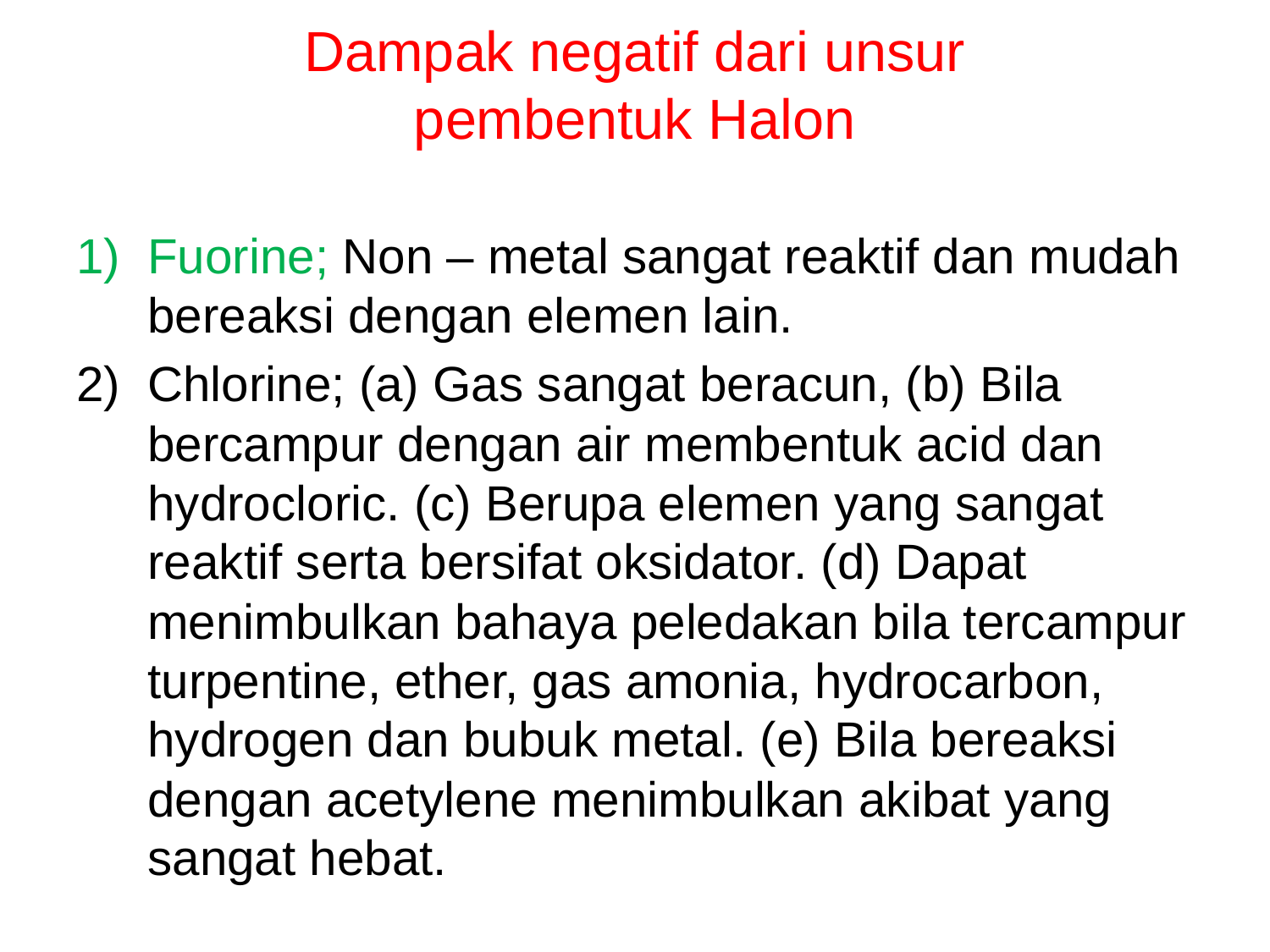

# Dampak negatif dari unsur pembentuk Halon
Fuorine; Non – metal sangat reaktif dan mudah bereaksi dengan elemen lain.
Chlorine; (a) Gas sangat beracun, (b) Bila bercampur dengan air membentuk acid dan hydrocloric. (c) Berupa elemen yang sangat reaktif serta bersifat oksidator. (d) Dapat menimbulkan bahaya peledakan bila tercampur turpentine, ether, gas amonia, hydrocarbon, hydrogen dan bubuk metal. (e) Bila bereaksi dengan acetylene menimbulkan akibat yang sangat hebat.